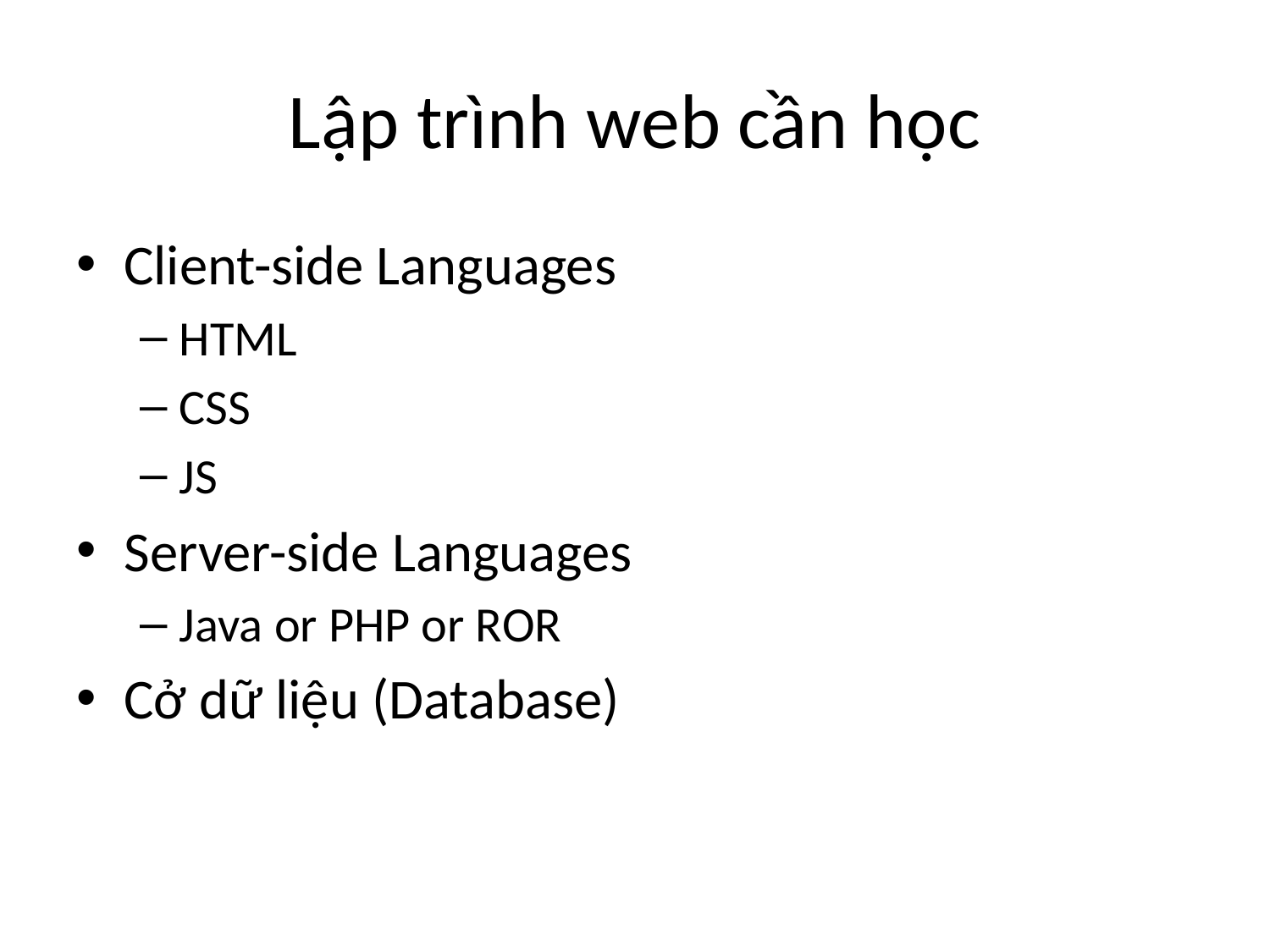

# Lập trình web cần học
Client-side Languages
HTML
CSS
JS
Server-side Languages
Java or PHP or ROR
Cở dữ liệu (Database)